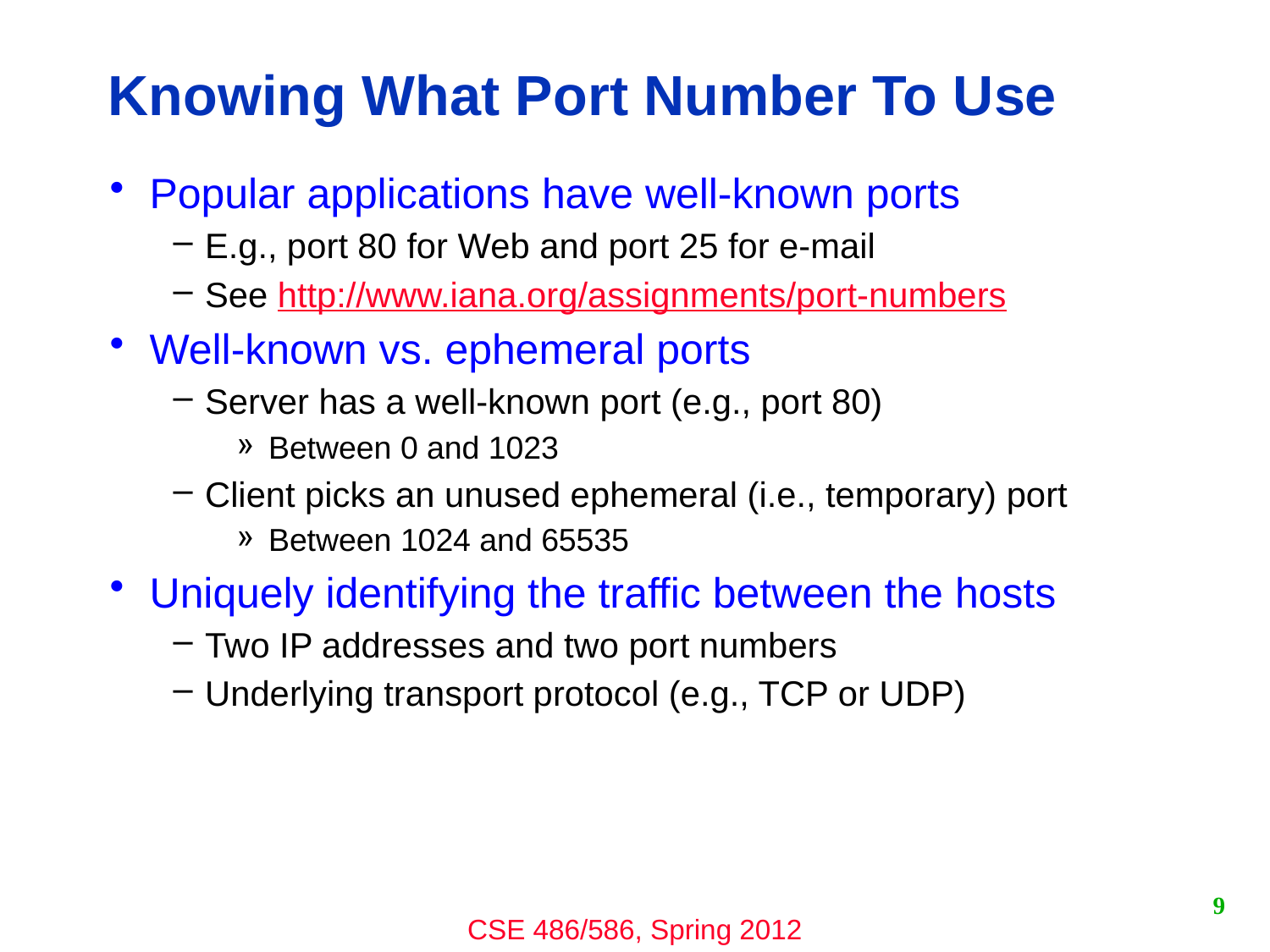

# Knowing What Port Number To Use
Popular applications have well-known ports
E.g., port 80 for Web and port 25 for e-mail
See http://www.iana.org/assignments/port-numbers
Well-known vs. ephemeral ports
Server has a well-known port (e.g., port 80)
Between 0 and 1023
Client picks an unused ephemeral (i.e., temporary) port
Between 1024 and 65535
Uniquely identifying the traffic between the hosts
Two IP addresses and two port numbers
Underlying transport protocol (e.g., TCP or UDP)

9